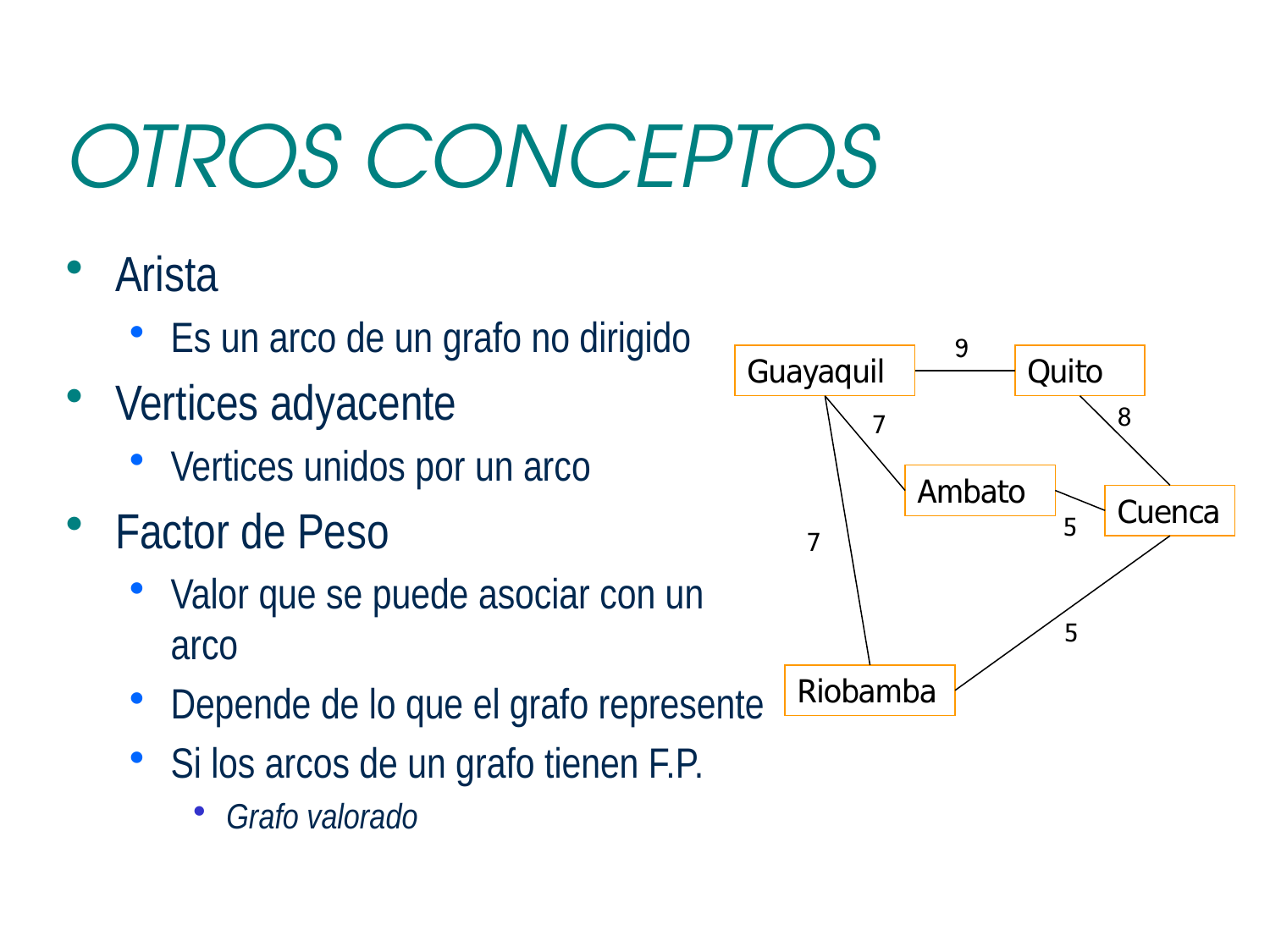

# OTROS CONCEPTOS
Arista
Es un arco de un grafo no dirigido
Vertices adyacente
Vertices unidos por un arco
Factor de Peso
Valor que se puede asociar con un arco
Depende de lo que el grafo represente
Si los arcos de un grafo tienen F.P.
Grafo valorado
9
Guayaquil
Quito
8
7
Ambato
Cuenca
5
7
5
Riobamba